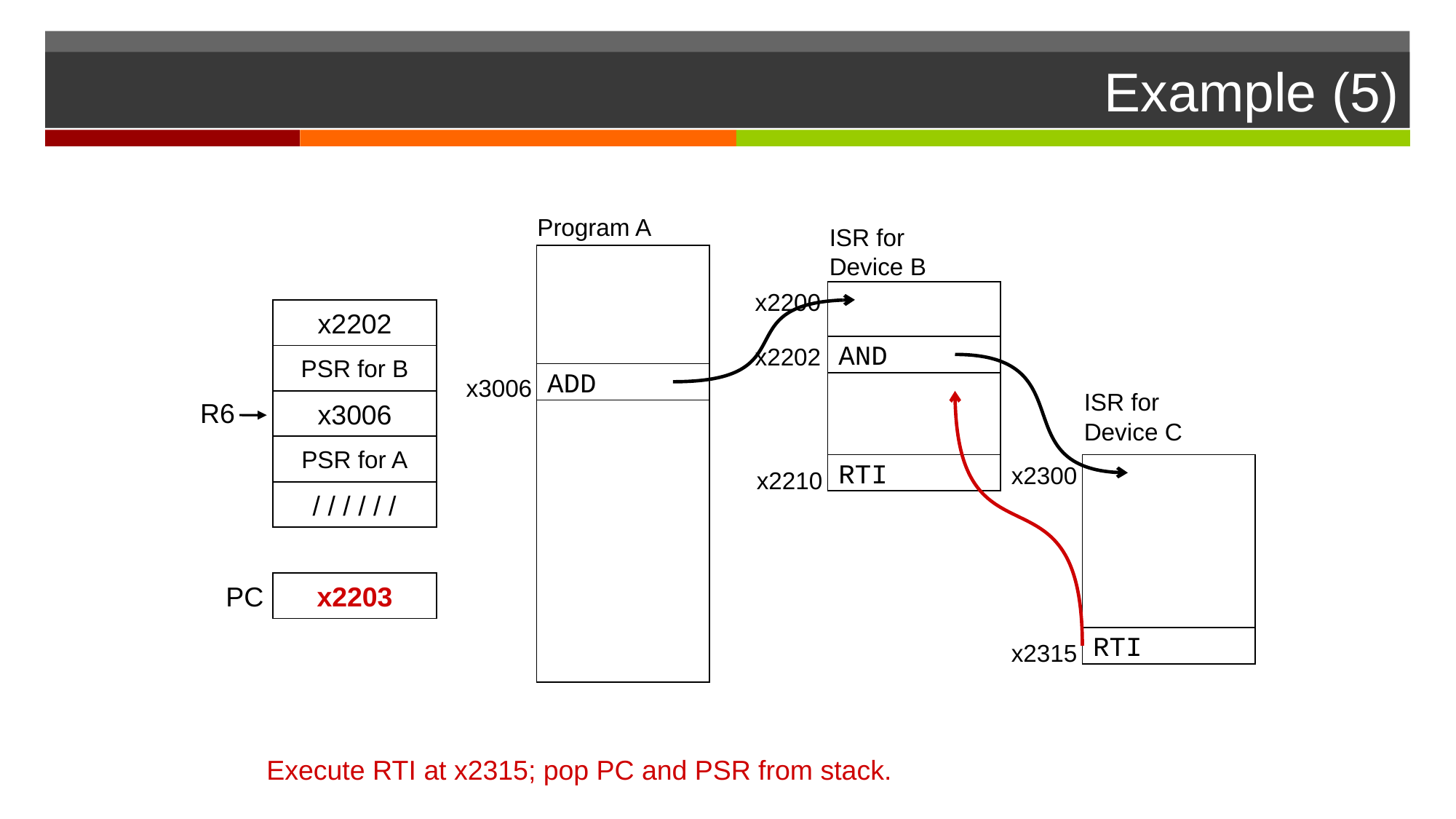

# Example (5)
Program A
ISR for
Device B

x2200

x2202
x2202
AND
PSR for B
ADD
x3006
ISR for
Device C
x3006
R6

PSR for A
RTI
x2300

x2210
/ / / / / /
x2203
PC
RTI
x2315
Execute RTI at x2315; pop PC and PSR from stack.